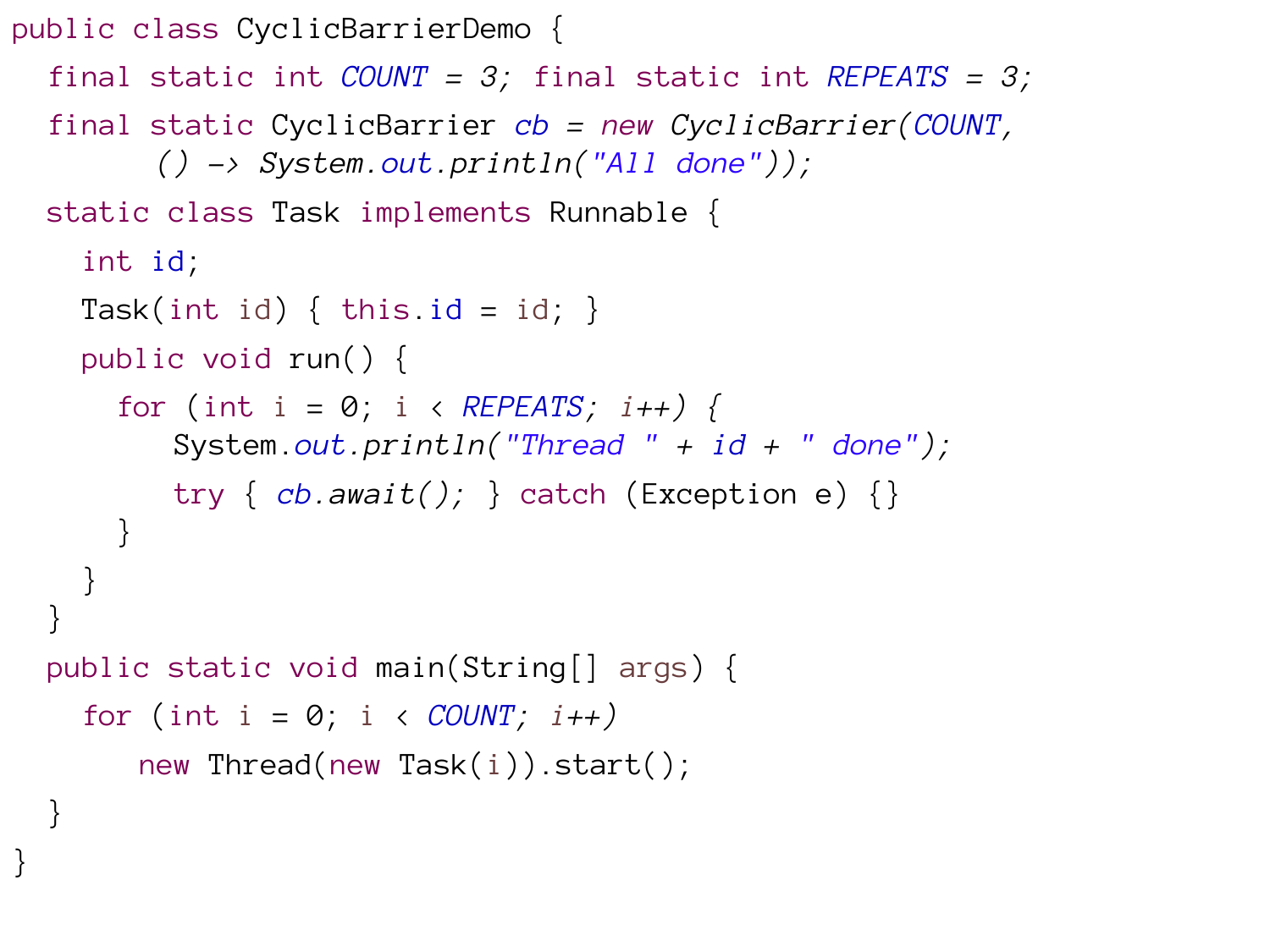

public class CyclicBarrierDemo {
  final static int COUNT = 3; final static int REPEATS = 3;
  final static CyclicBarrier cb = new CyclicBarrier(COUNT,
	 () -> System.out.println("All done"));
  static class Task implements Runnable {
    int id;
    Task(int id) { this.id = id; }
    public void run() {
      for (int i = 0; i < REPEATS; i++) {
  	  System.out.println("Thread " + id + " done");
    	  try { cb.await(); } catch (Exception e) {}
      }
    }
  }
  public static void main(String[] args) {
    for (int i = 0; i < COUNT; i++)
	new Thread(new Task(i)).start();
  }
}